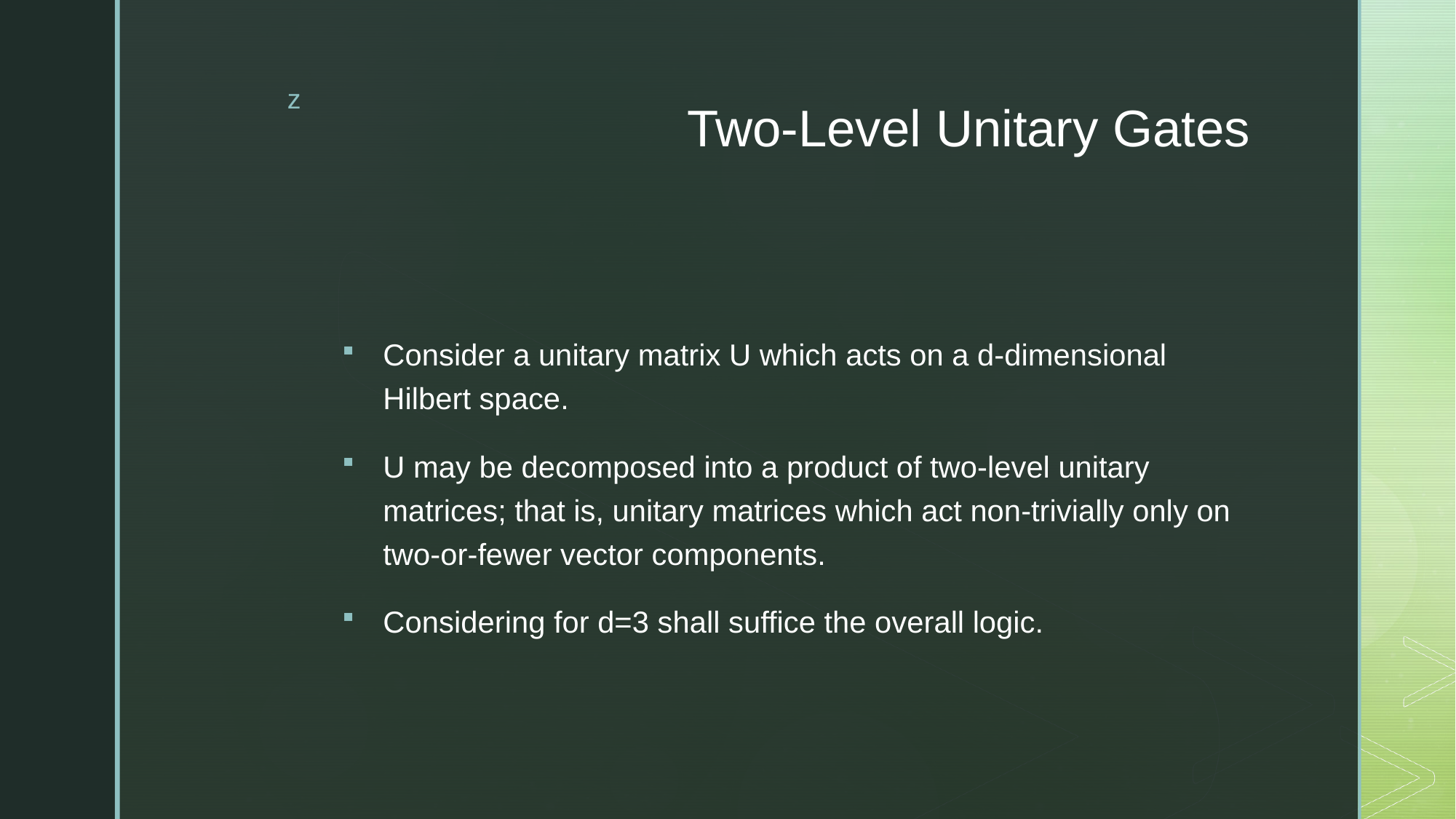

# Two-Level Unitary Gates
Consider a unitary matrix U which acts on a d-dimensional Hilbert space.
U may be decomposed into a product of two-level unitary matrices; that is, unitary matrices which act non-trivially only on two-or-fewer vector components.
Considering for d=3 shall suffice the overall logic.